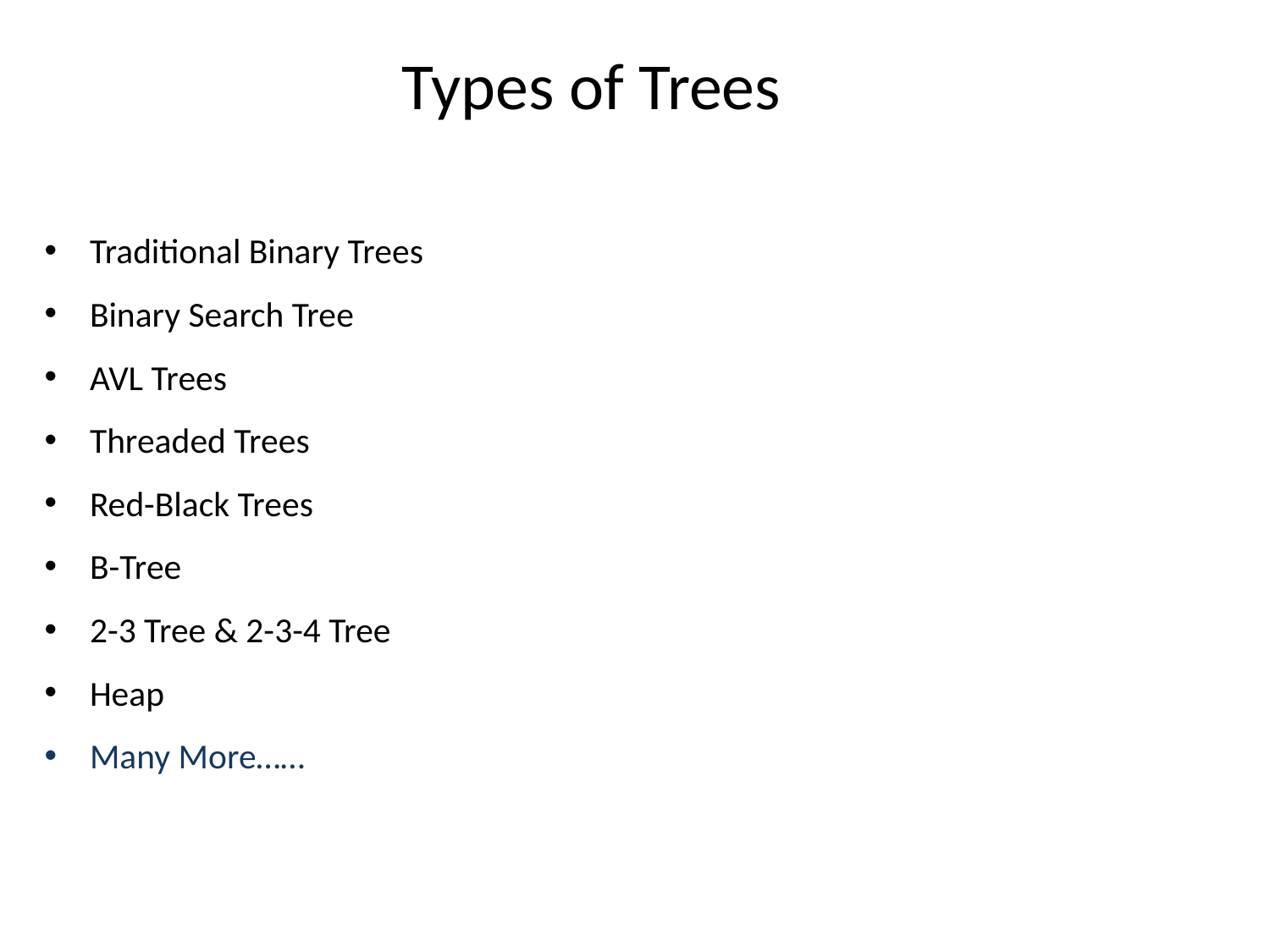

# Types of Trees
Traditional Binary Trees
Binary Search Tree
AVL Trees
Threaded Trees
Red-Black Trees
B-Tree
2-3 Tree & 2-3-4 Tree
Heap
Many More……